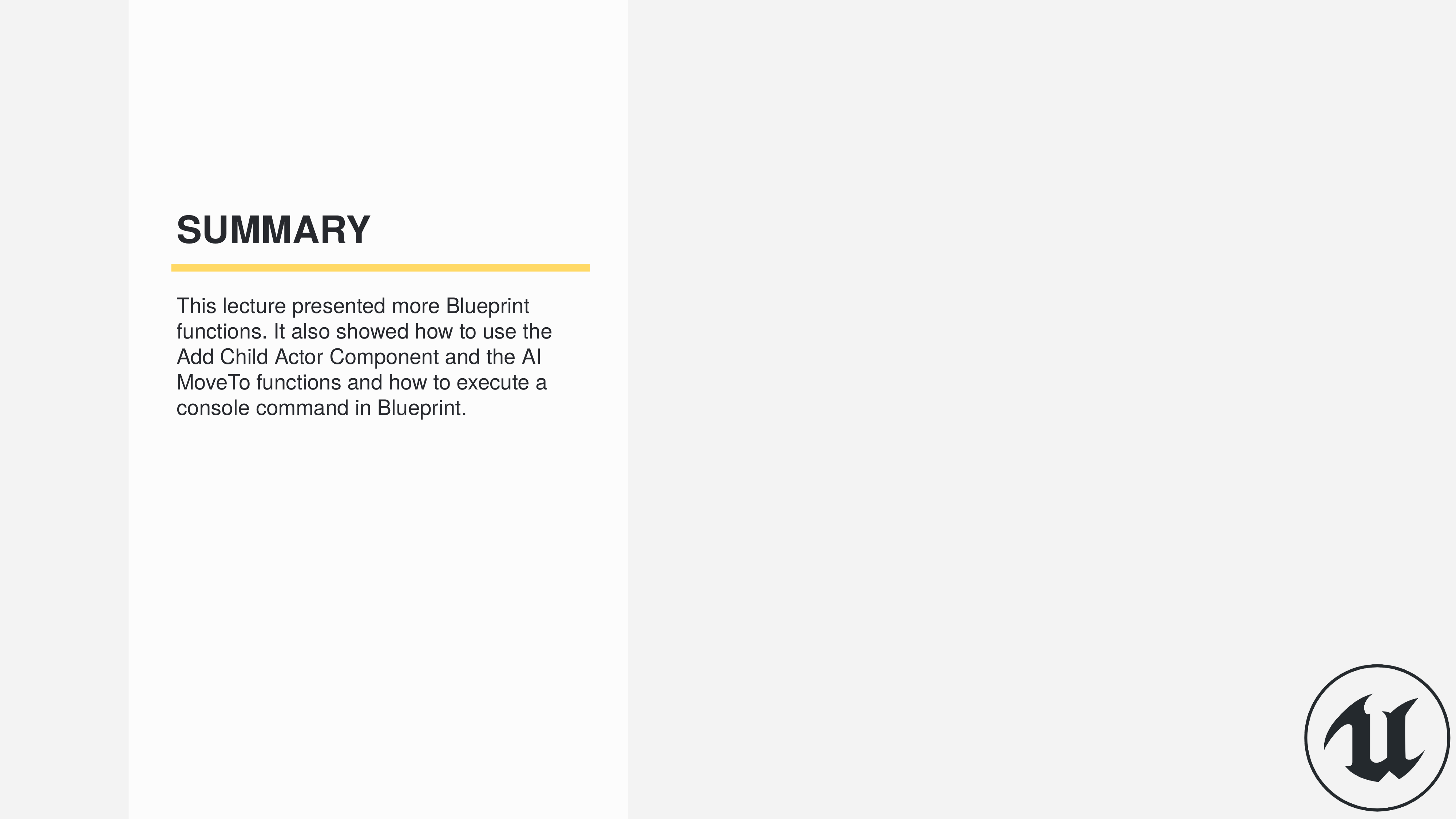

summary
This lecture presented more Blueprint functions. It also showed how to use the Add Child Actor Component and the AI MoveTo functions and how to execute a console command in Blueprint.